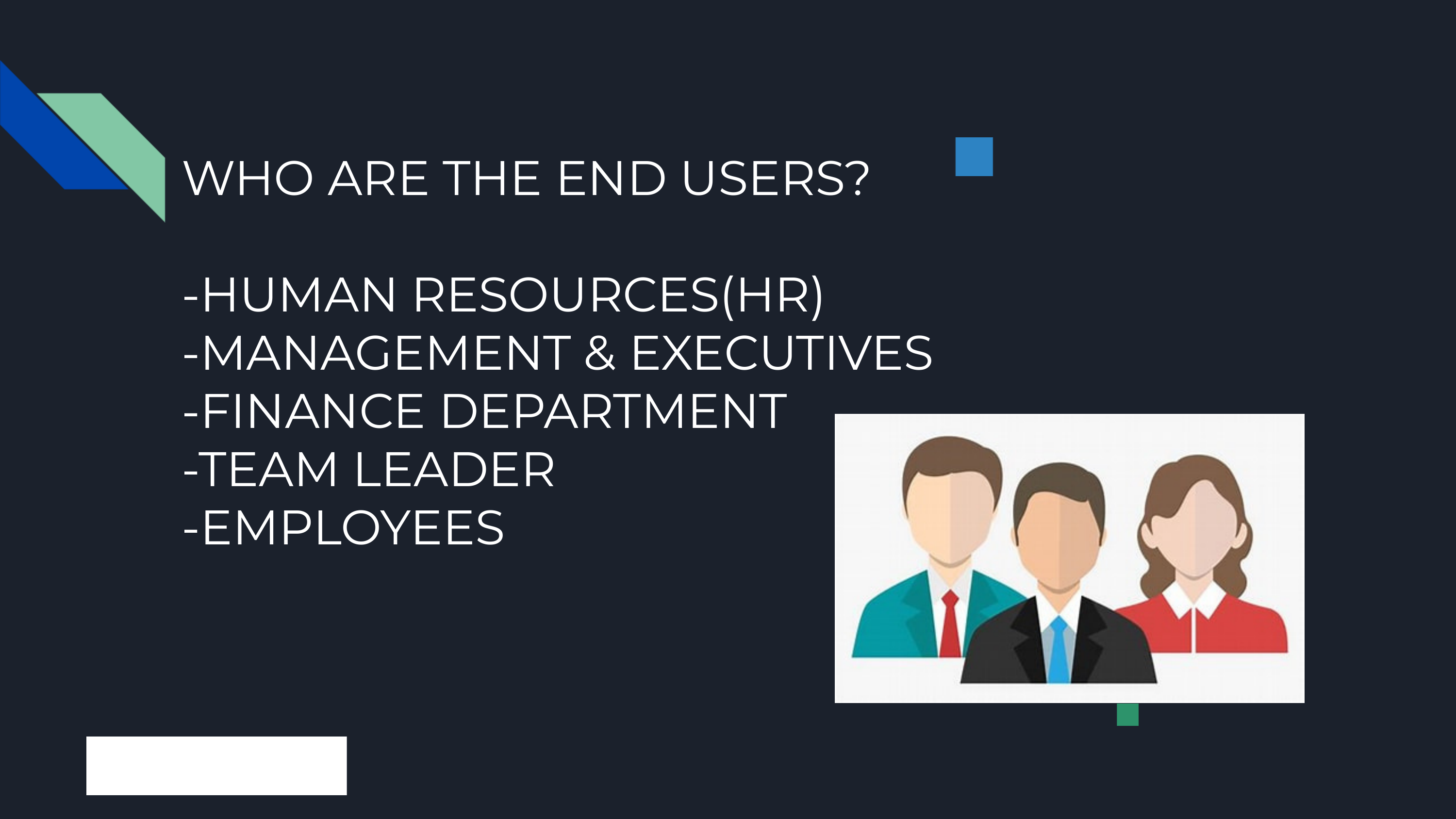

WHO ARE THE END USERS?

-HUMAN RESOURCES(HR)
-MANAGEMENT & EXECUTIVES
-FINANCE DEPARTMENT
-TEAM LEADER
-EMPLOYEES